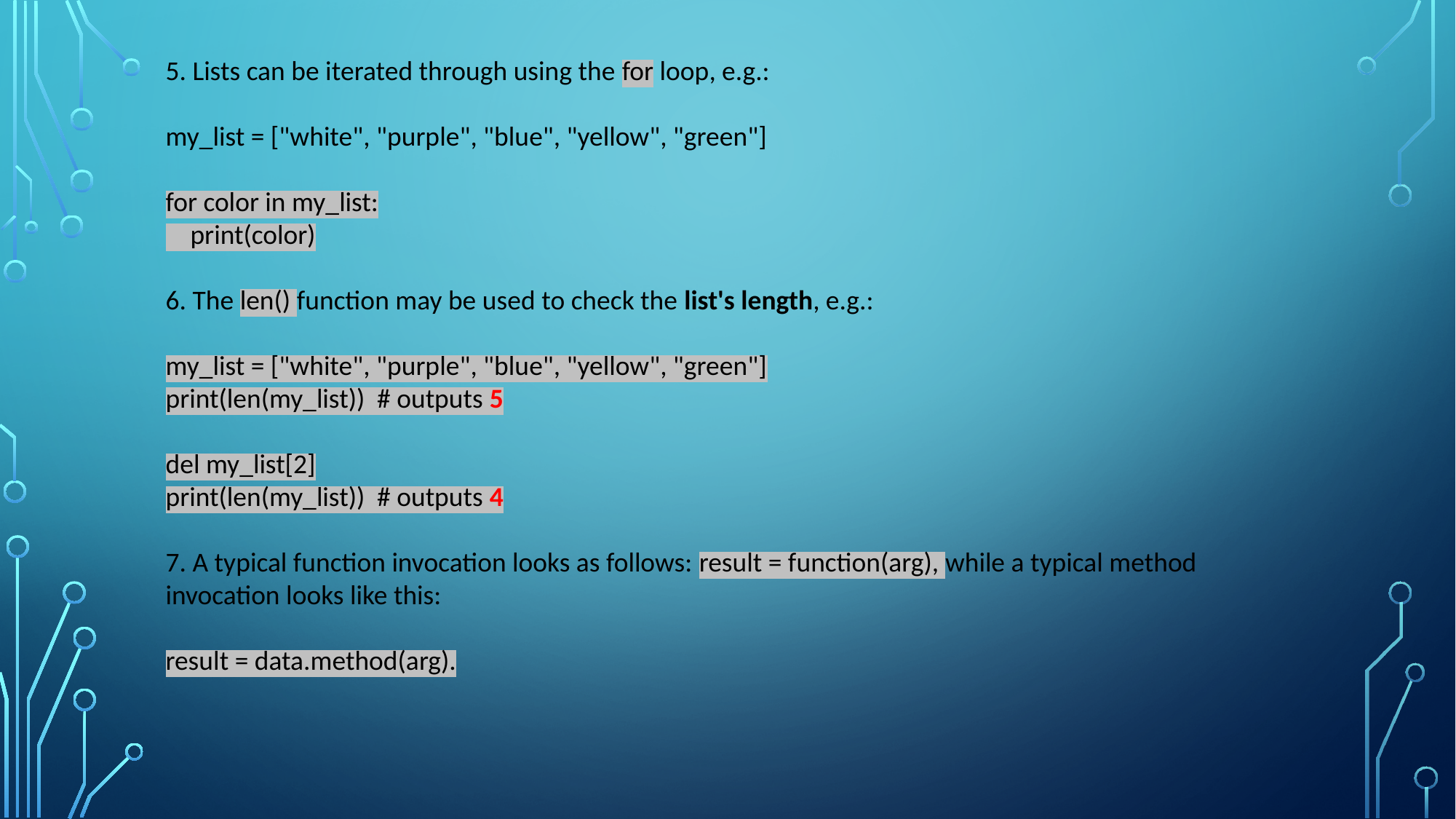

5. Lists can be iterated through using the for loop, e.g.:

my_list = ["white", "purple", "blue", "yellow", "green"]

for color in my_list:
    print(color)

6. The len() function may be used to check the list's length, e.g.:

my_list = ["white", "purple", "blue", "yellow", "green"]
print(len(my_list))  # outputs 5

del my_list[2]
print(len(my_list))  # outputs 4

7. A typical function invocation looks as follows: result = function(arg), while a typical method invocation looks like this:

result = data.method(arg).